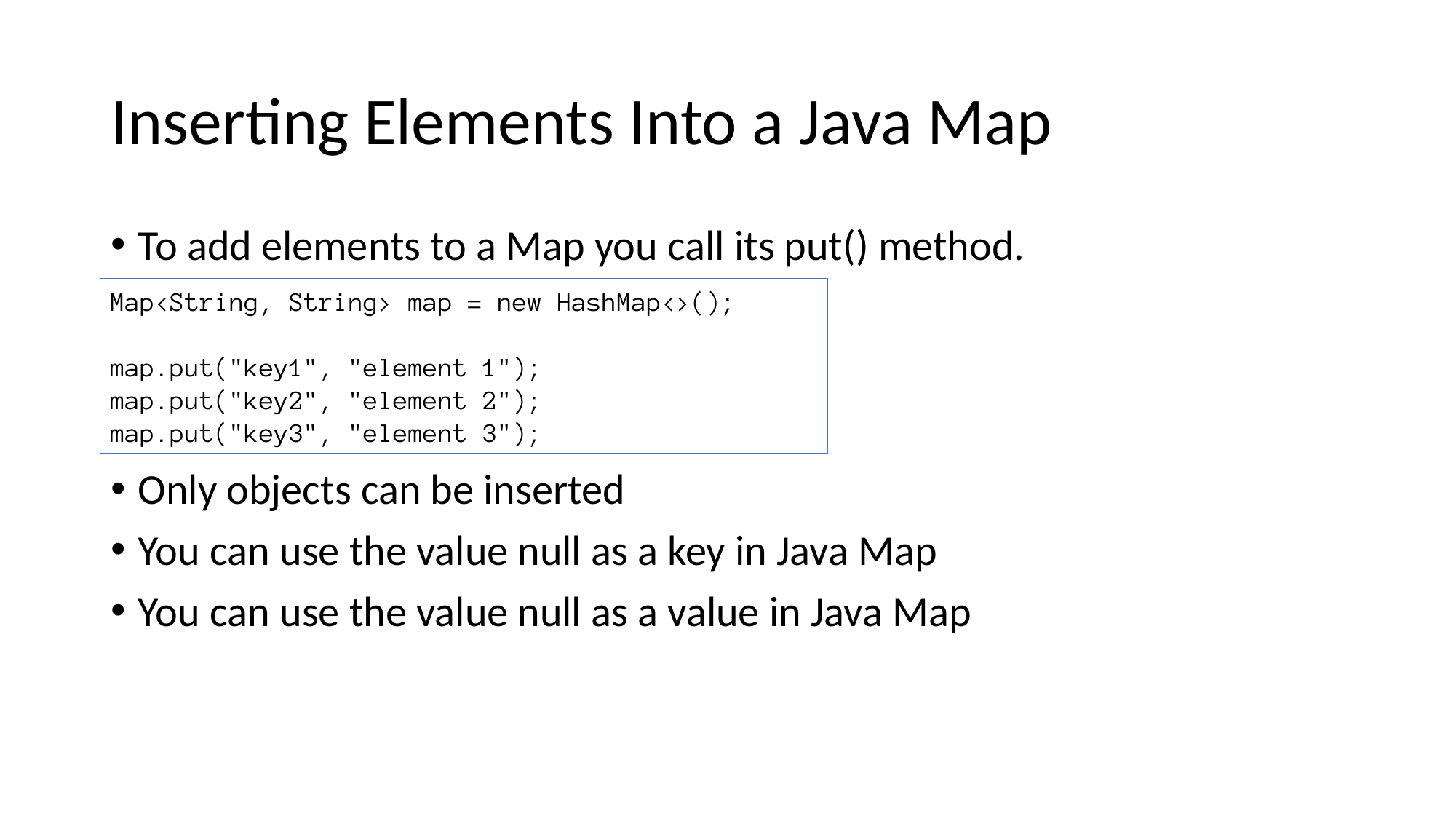

# Inserting Elements Into a Java Map
To add elements to a Map you call its put() method.

Only objects can be inserted
You can use the value null as a key in Java Map
You can use the value null as a value in Java Map
Map<String, String> map = new HashMap<>();

map.put("key1", "element 1");
map.put("key2", "element 2");
map.put("key3", "element 3");